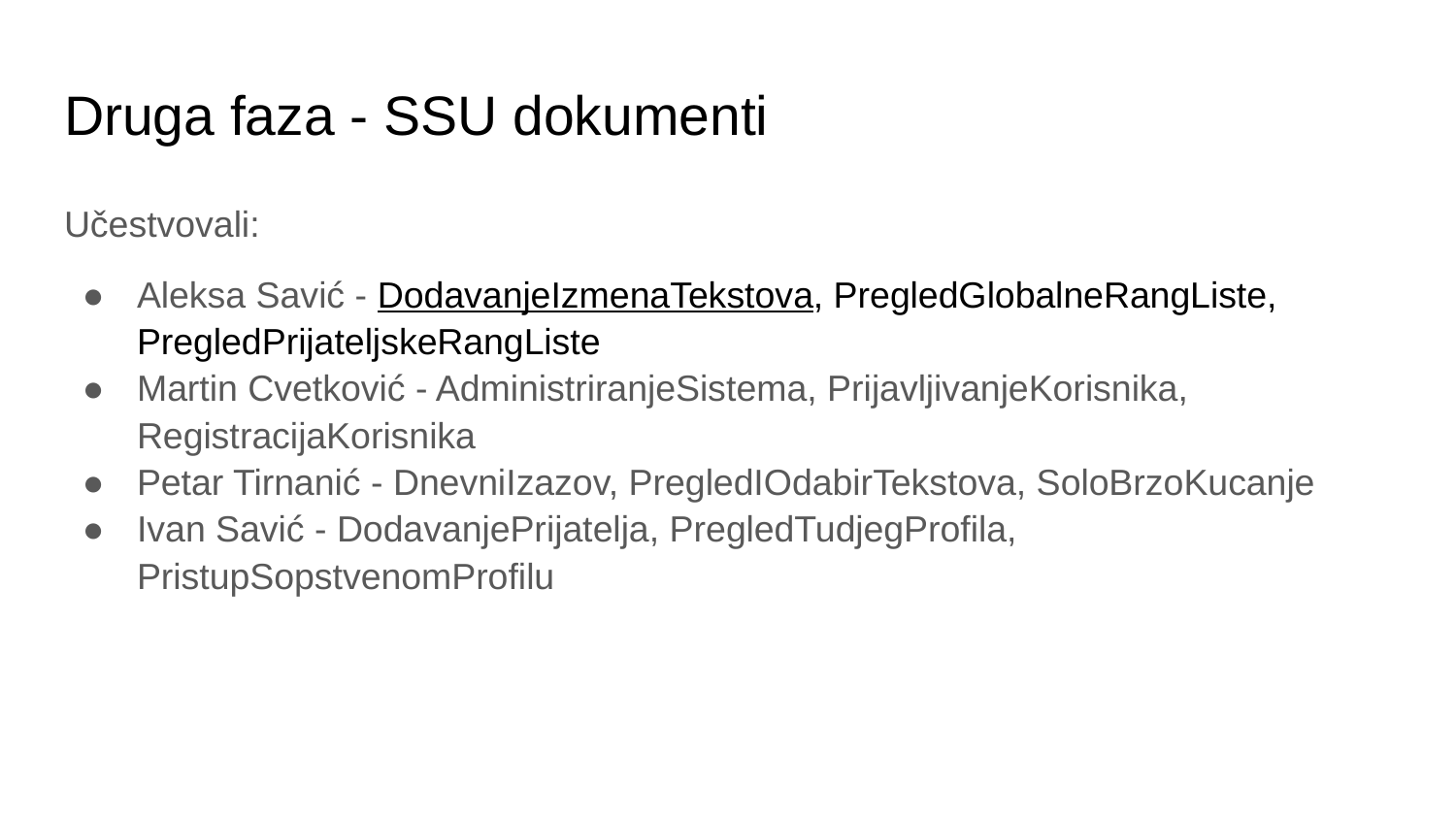

# Druga faza - SSU dokumenti
Učestvovali:
Aleksa Savić - DodavanjeIzmenaTekstova, PregledGlobalneRangListe, PregledPrijateljskeRangListe
Martin Cvetković - AdministriranjeSistema, PrijavljivanjeKorisnika, RegistracijaKorisnika
Petar Tirnanić - DnevniIzazov, PregledIOdabirTekstova, SoloBrzoKucanje
Ivan Savić - DodavanjePrijatelja, PregledTudjegProfila, PristupSopstvenomProfilu